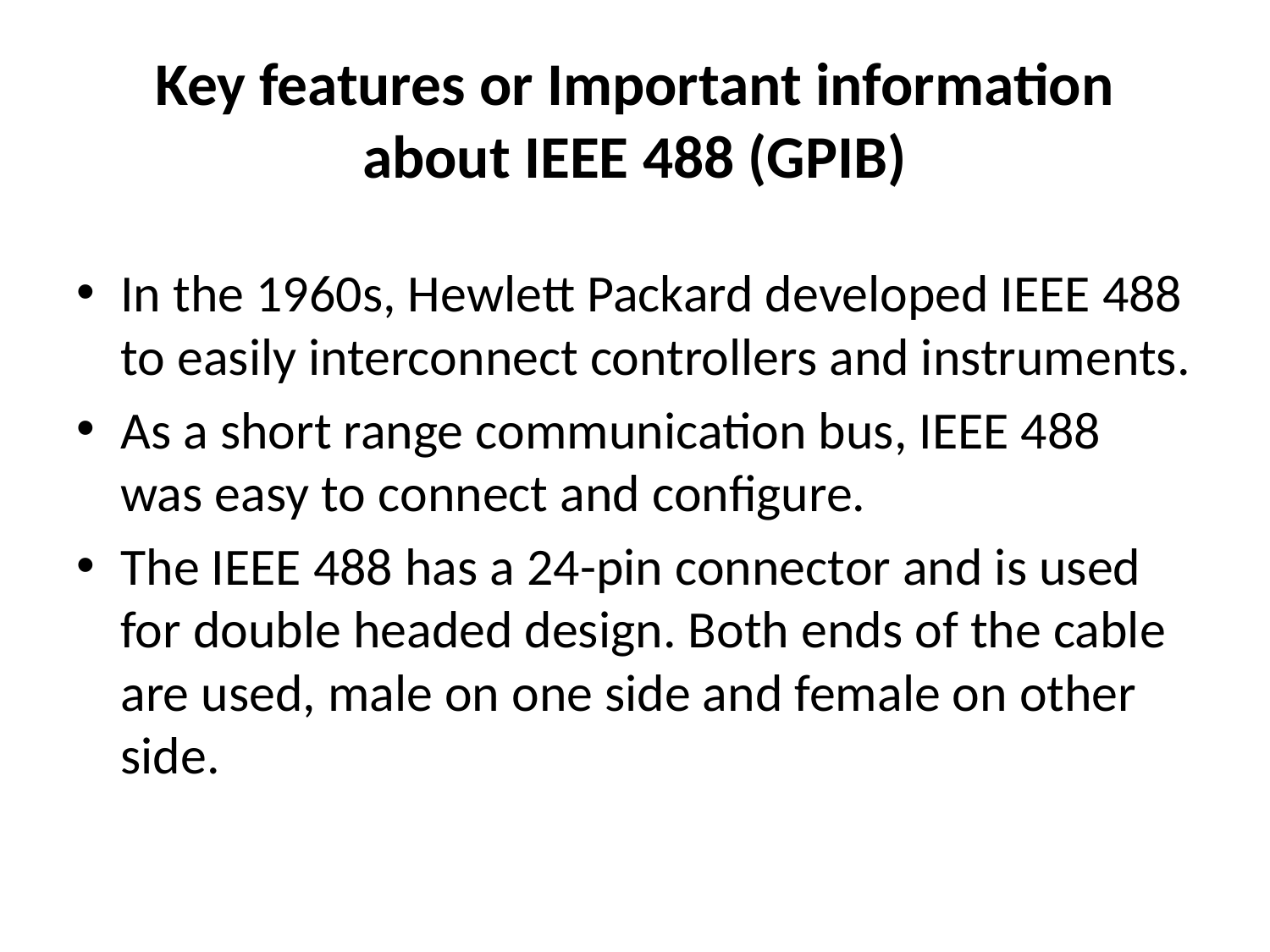

# Key features or Important information about IEEE 488 (GPIB)

In the 1960s, Hewlett Packard developed IEEE 488 to easily interconnect controllers and instruments.
As a short range communication bus, IEEE 488 was easy to connect and configure.
The IEEE 488 has a 24-pin connector and is used for double headed design. Both ends of the cable are used, male on one side and female on other side.